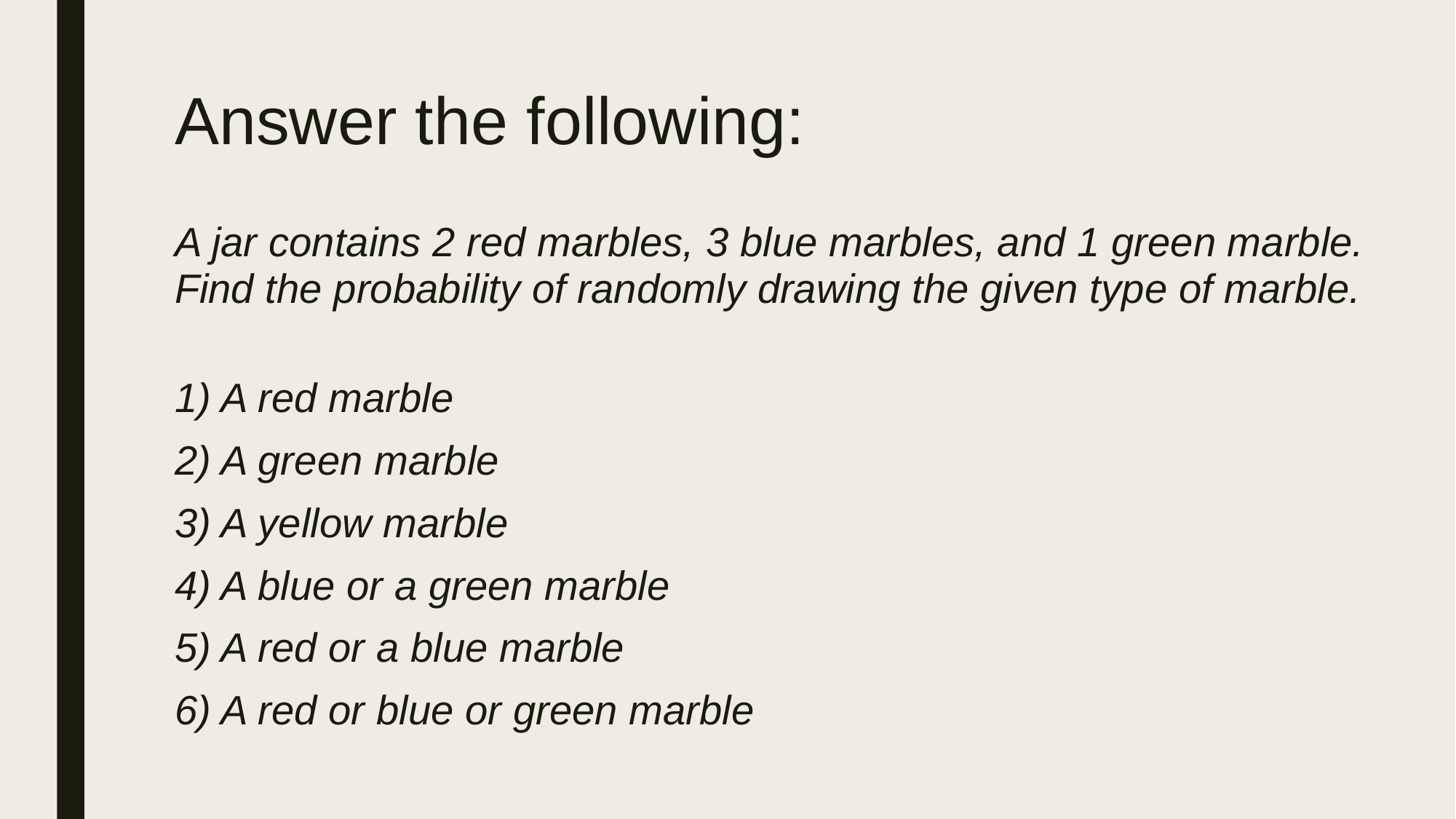

# Answer the following:
A jar contains 2 red marbles, 3 blue marbles, and 1 green marble.  Find the probability of randomly drawing the given type of marble.

1) A red marble
2) A green marble
3) A yellow marble
4) A blue or a green marble
5) A red or a blue marble
6) A red or blue or green marble